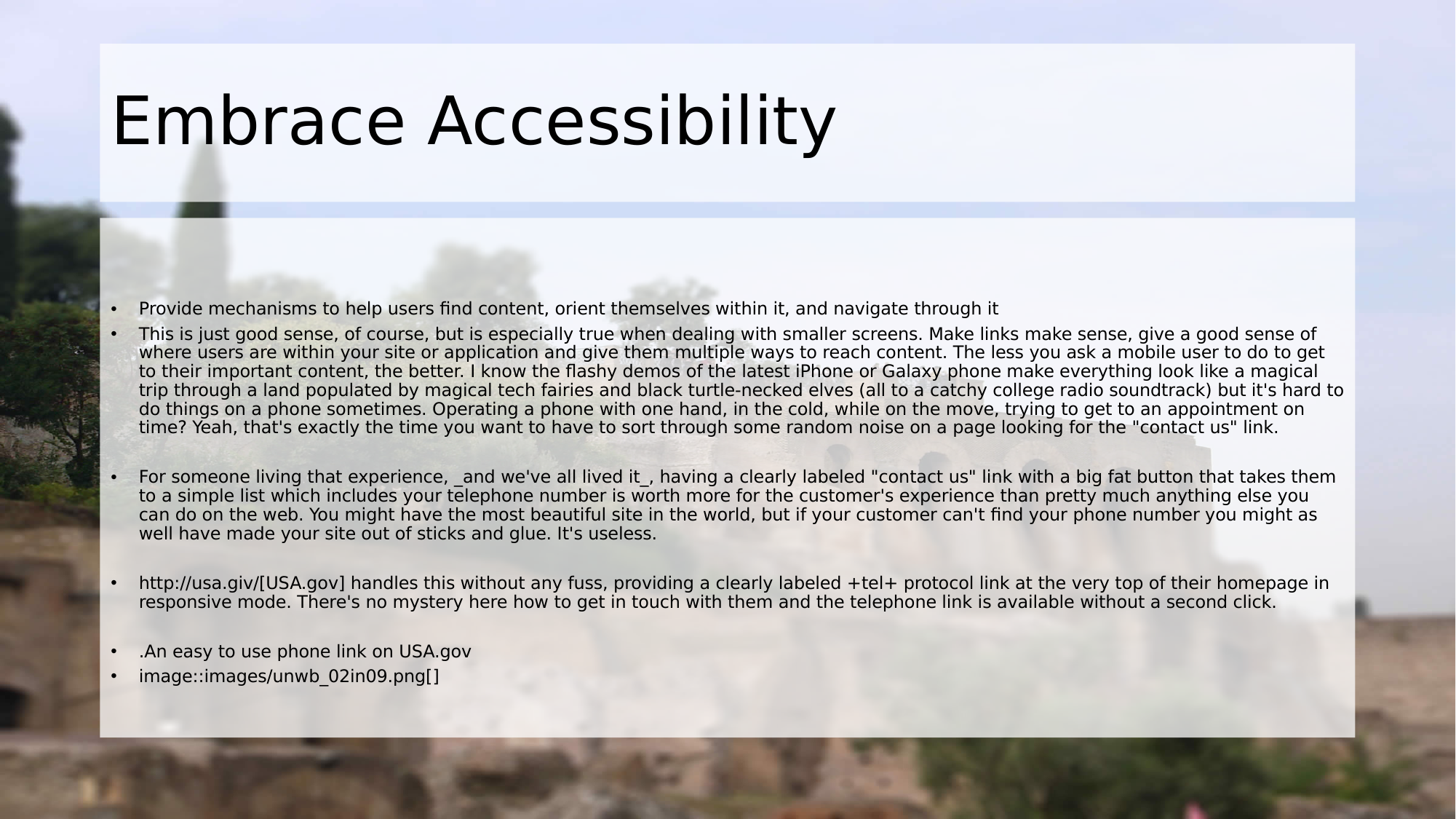

# Embrace Accessibility

Provide mechanisms to help users find content, orient themselves within it, and navigate through it
This is just good sense, of course, but is especially true when dealing with smaller screens. Make links make sense, give a good sense of where users are within your site or application and give them multiple ways to reach content. The less you ask a mobile user to do to get to their important content, the better. I know the flashy demos of the latest iPhone or Galaxy phone make everything look like a magical trip through a land populated by magical tech fairies and black turtle-necked elves (all to a catchy college radio soundtrack) but it's hard to do things on a phone sometimes. Operating a phone with one hand, in the cold, while on the move, trying to get to an appointment on time? Yeah, that's exactly the time you want to have to sort through some random noise on a page looking for the "contact us" link.

For someone living that experience, _and we've all lived it_, having a clearly labeled "contact us" link with a big fat button that takes them to a simple list which includes your telephone number is worth more for the customer's experience than pretty much anything else you can do on the web. You might have the most beautiful site in the world, but if your customer can't find your phone number you might as well have made your site out of sticks and glue. It's useless.

http://usa.giv/[USA.gov] handles this without any fuss, providing a clearly labeled +tel+ protocol link at the very top of their homepage in responsive mode. There's no mystery here how to get in touch with them and the telephone link is available without a second click.

.An easy to use phone link on USA.gov
image::images/unwb_02in09.png[]